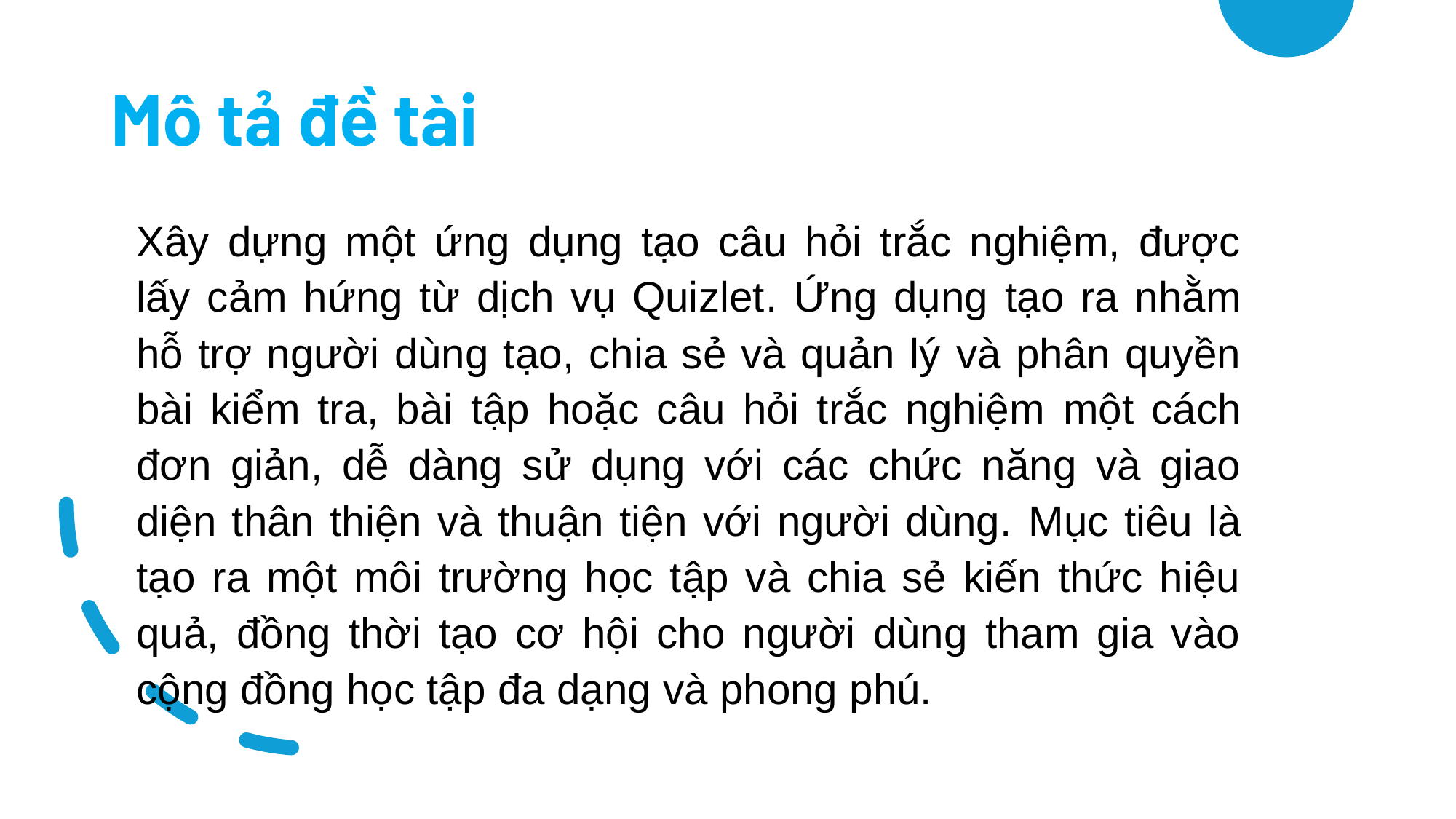

# Mô tả đề tài
Xây dựng một ứng dụng tạo câu hỏi trắc nghiệm, được lấy cảm hứng từ dịch vụ Quizlet. Ứng dụng tạo ra nhằm hỗ trợ người dùng tạo, chia sẻ và quản lý và phân quyền bài kiểm tra, bài tập hoặc câu hỏi trắc nghiệm một cách đơn giản, dễ dàng sử dụng với các chức năng và giao diện thân thiện và thuận tiện với người dùng. Mục tiêu là tạo ra một môi trường học tập và chia sẻ kiến thức hiệu quả, đồng thời tạo cơ hội cho người dùng tham gia vào cộng đồng học tập đa dạng và phong phú.